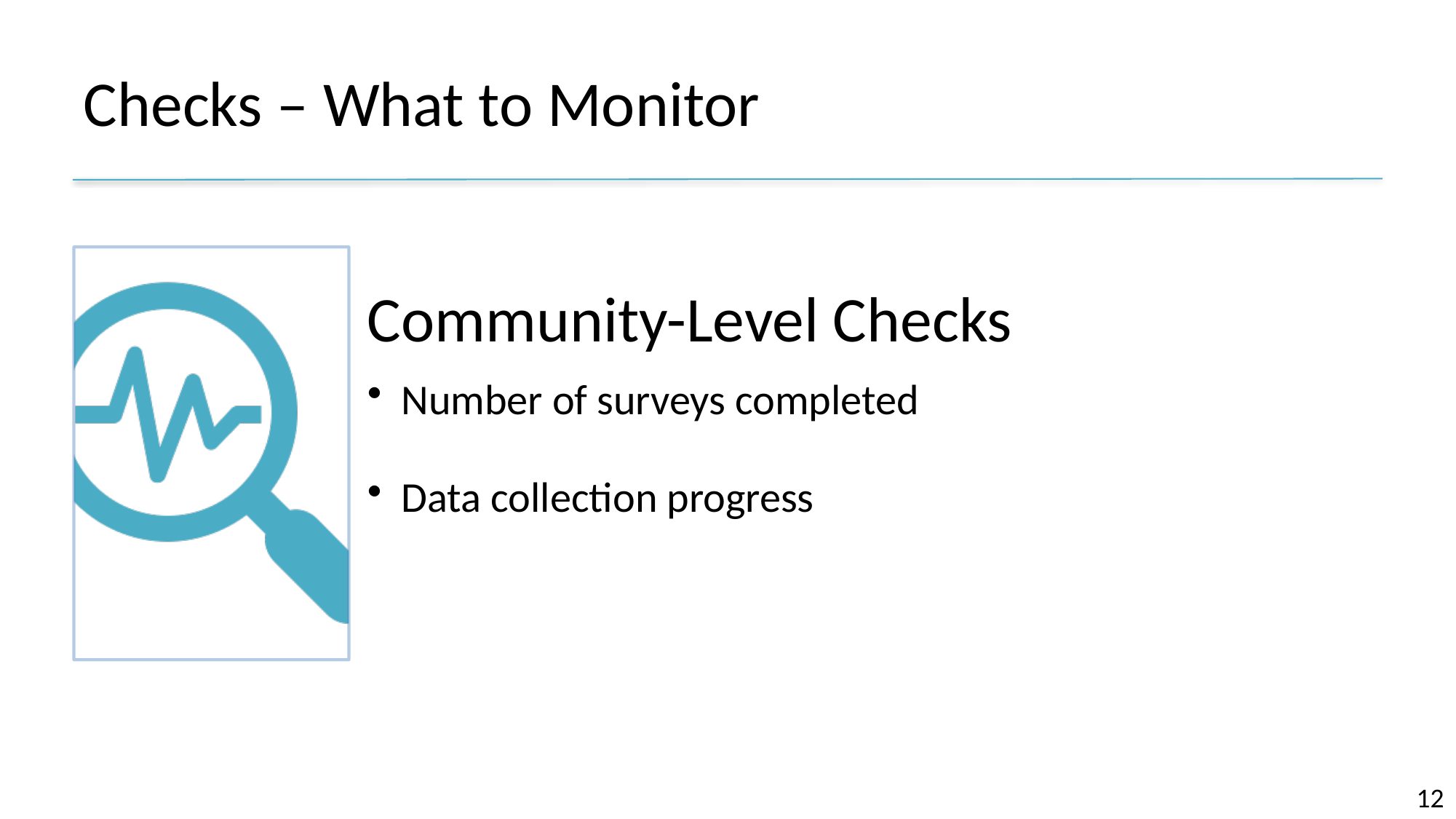

# Checks – What to Monitor
Community-Level Checks
Number of surveys completed
Data collection progress
12